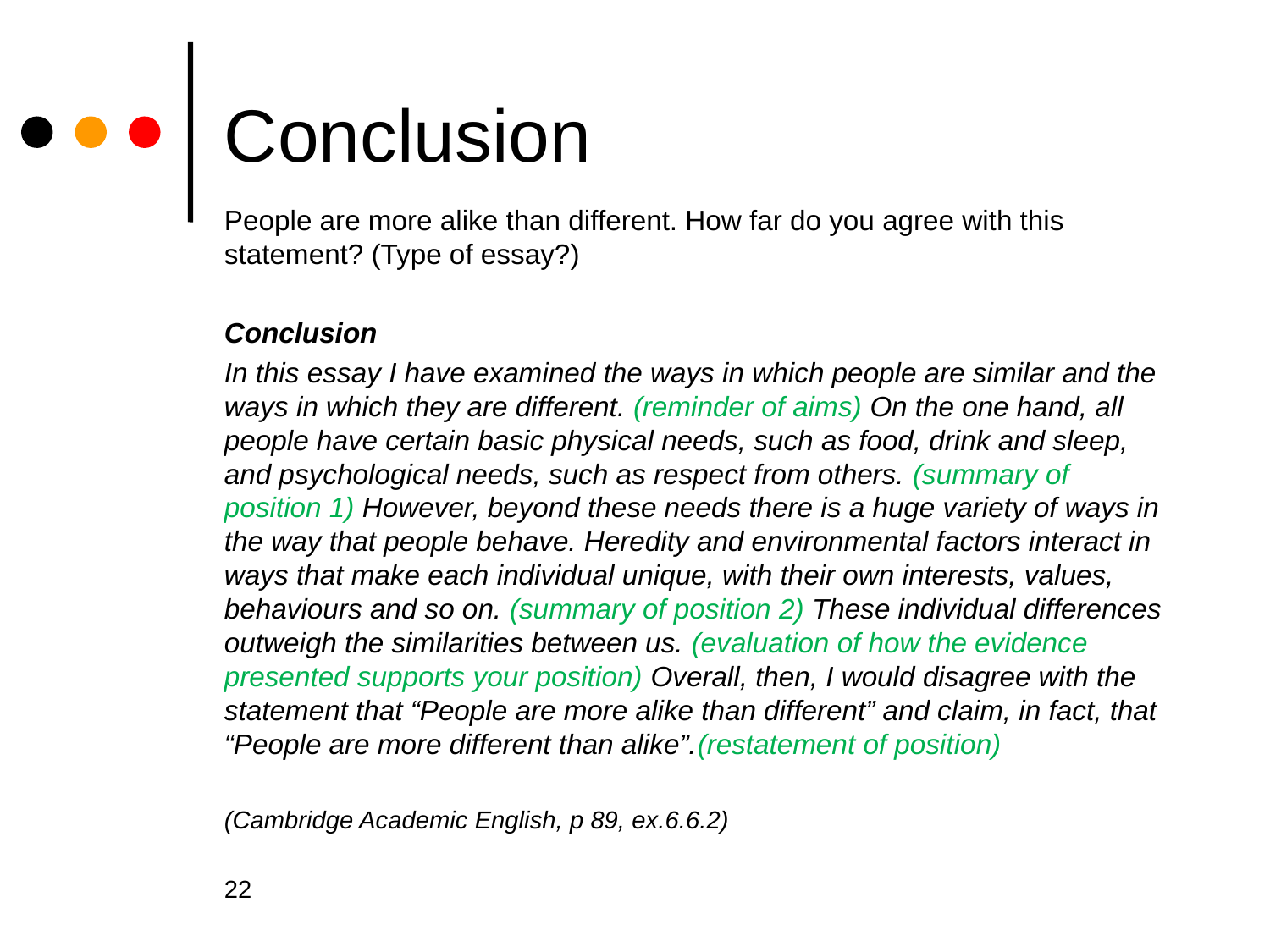

# Conclusion
People are more alike than different. How far do you agree with this statement? (Type of essay?)

Conclusion
In this essay I have examined the ways in which people are similar and the ways in which they are different. (reminder of aims) On the one hand, all people have certain basic physical needs, such as food, drink and sleep, and psychological needs, such as respect from others. (summary of position 1) However, beyond these needs there is a huge variety of ways in the way that people behave. Heredity and environmental factors interact in ways that make each individual unique, with their own interests, values, behaviours and so on. (summary of position 2) These individual differences outweigh the similarities between us. (evaluation of how the evidence presented supports your position) Overall, then, I would disagree with the statement that “People are more alike than different” and claim, in fact, that “People are more different than alike”.(restatement of position)

(Cambridge Academic English, p 89, ex.6.6.2)
22